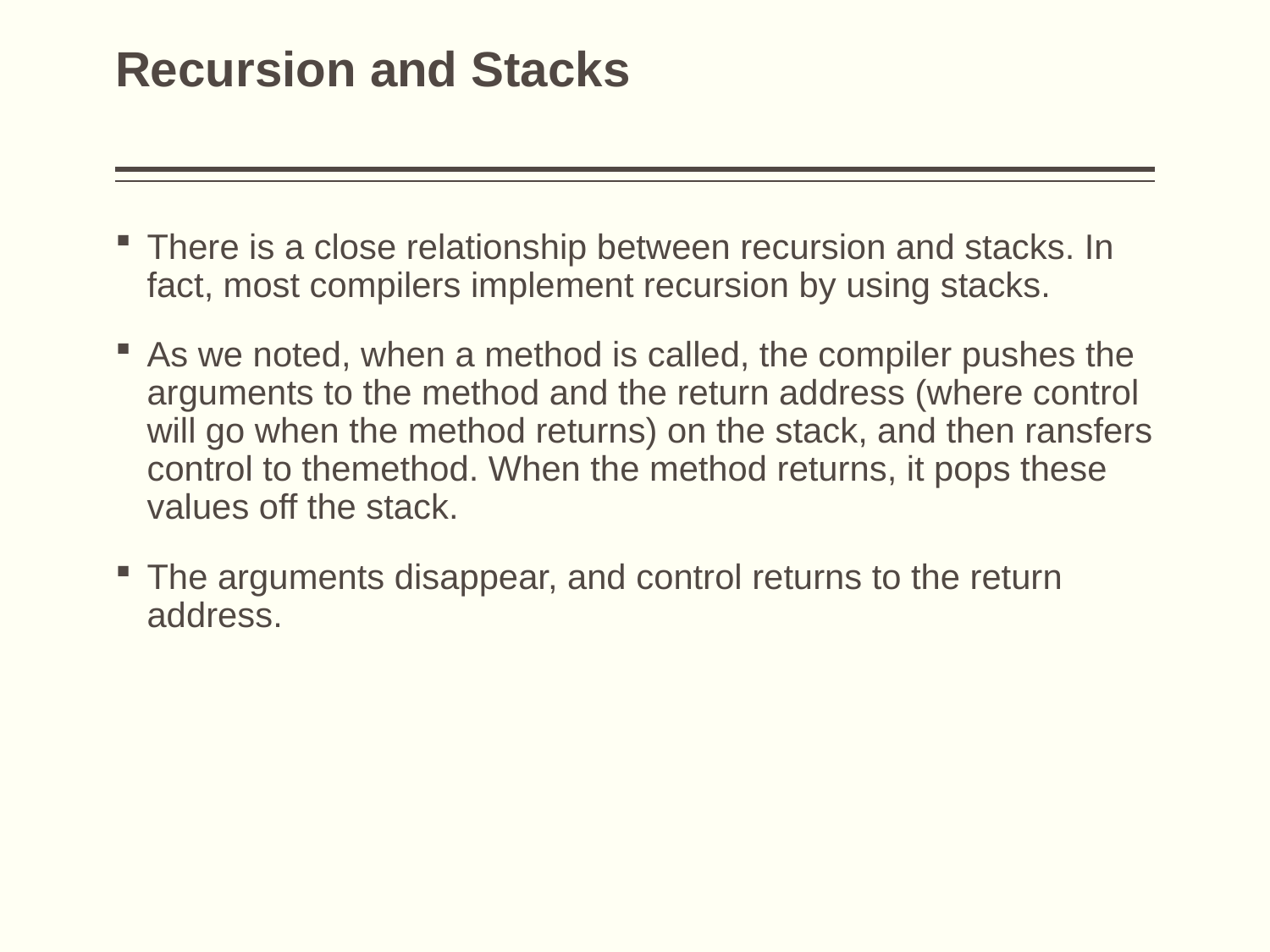

# Recursion and Stacks
There is a close relationship between recursion and stacks. In fact, most compilers implement recursion by using stacks.
As we noted, when a method is called, the compiler pushes the arguments to the method and the return address (where control will go when the method returns) on the stack, and then ransfers control to themethod. When the method returns, it pops these values off the stack.
The arguments disappear, and control returns to the return address.